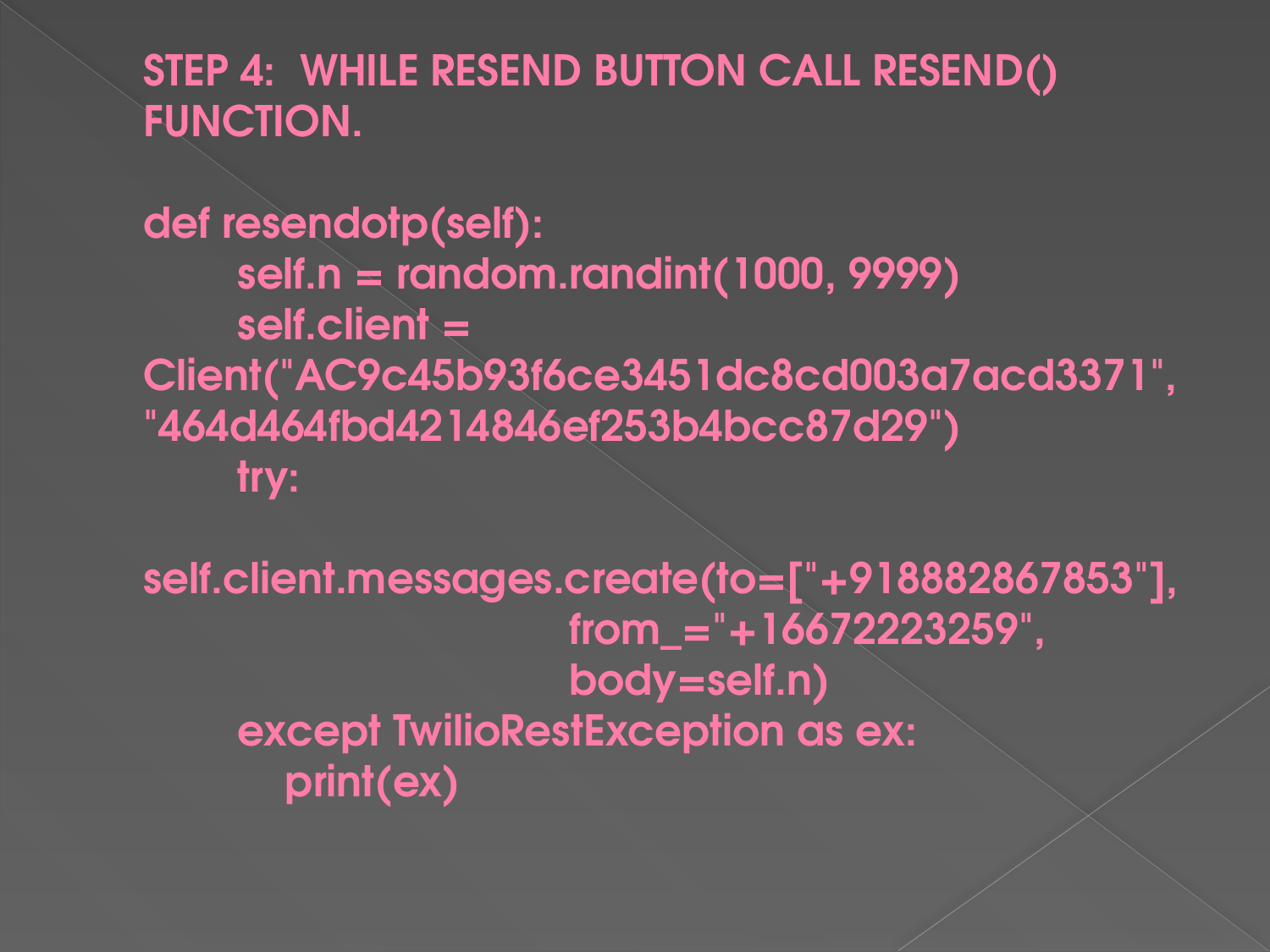

# STEP 4:  WHILE RESEND BUTTON CALL RESEND() FUNCTION. def resendotp(self):         self.n = random.randint(1000, 9999)         self.client = Client("AC9c45b93f6ce3451dc8cd003a7acd3371", "464d464fbd4214846ef253b4bcc87d29")         try:             self.client.messages.create(to=["+918882867853"],                                     from_="+16672223259",                                     body=self.n)         except TwilioRestException as ex:             print(ex)